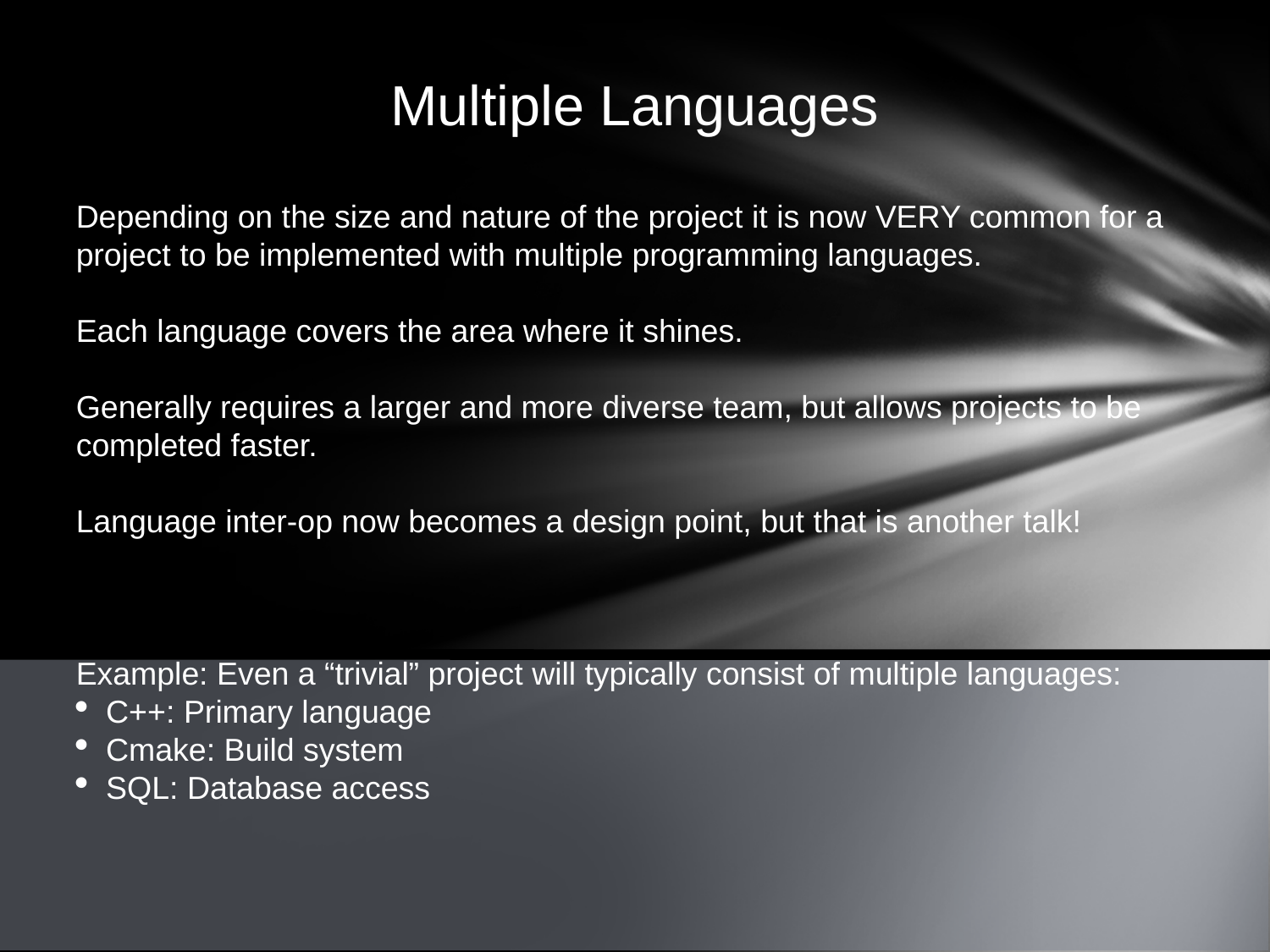

Multiple Languages
Depending on the size and nature of the project it is now VERY common for a project to be implemented with multiple programming languages.

Each language covers the area where it shines.

Generally requires a larger and more diverse team, but allows projects to be completed faster.

Language inter-op now becomes a design point, but that is another talk!

Example: Even a “trivial” project will typically consist of multiple languages:
C++: Primary language
Cmake: Build system
SQL: Database access